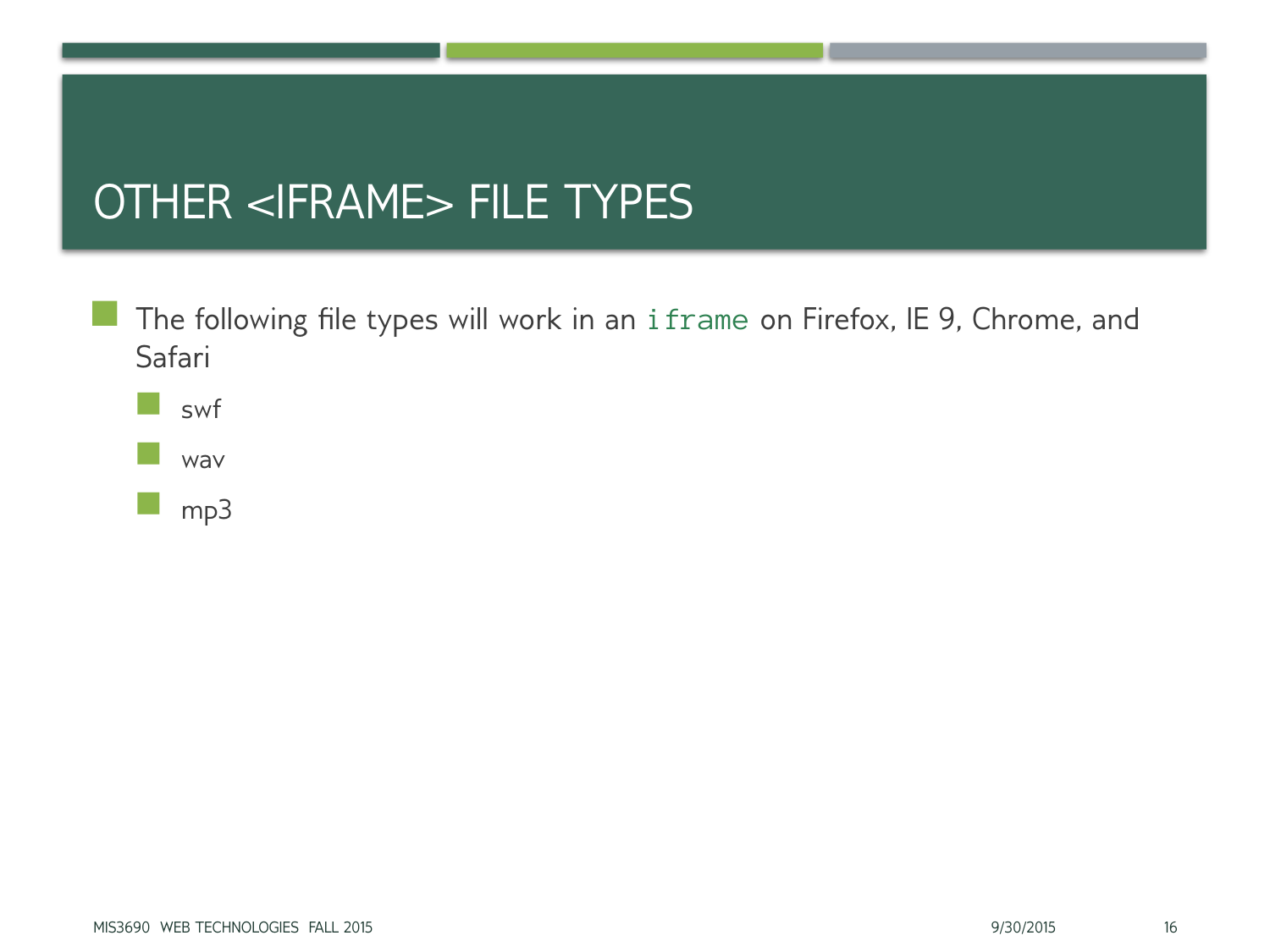

# Other <iframe> File Types
The following file types will work in an iframe on Firefox, IE 9, Chrome, and Safari
swf
wav
mp3

MIS3690  Web Technologies  Fall 2015
9/30/2015
16